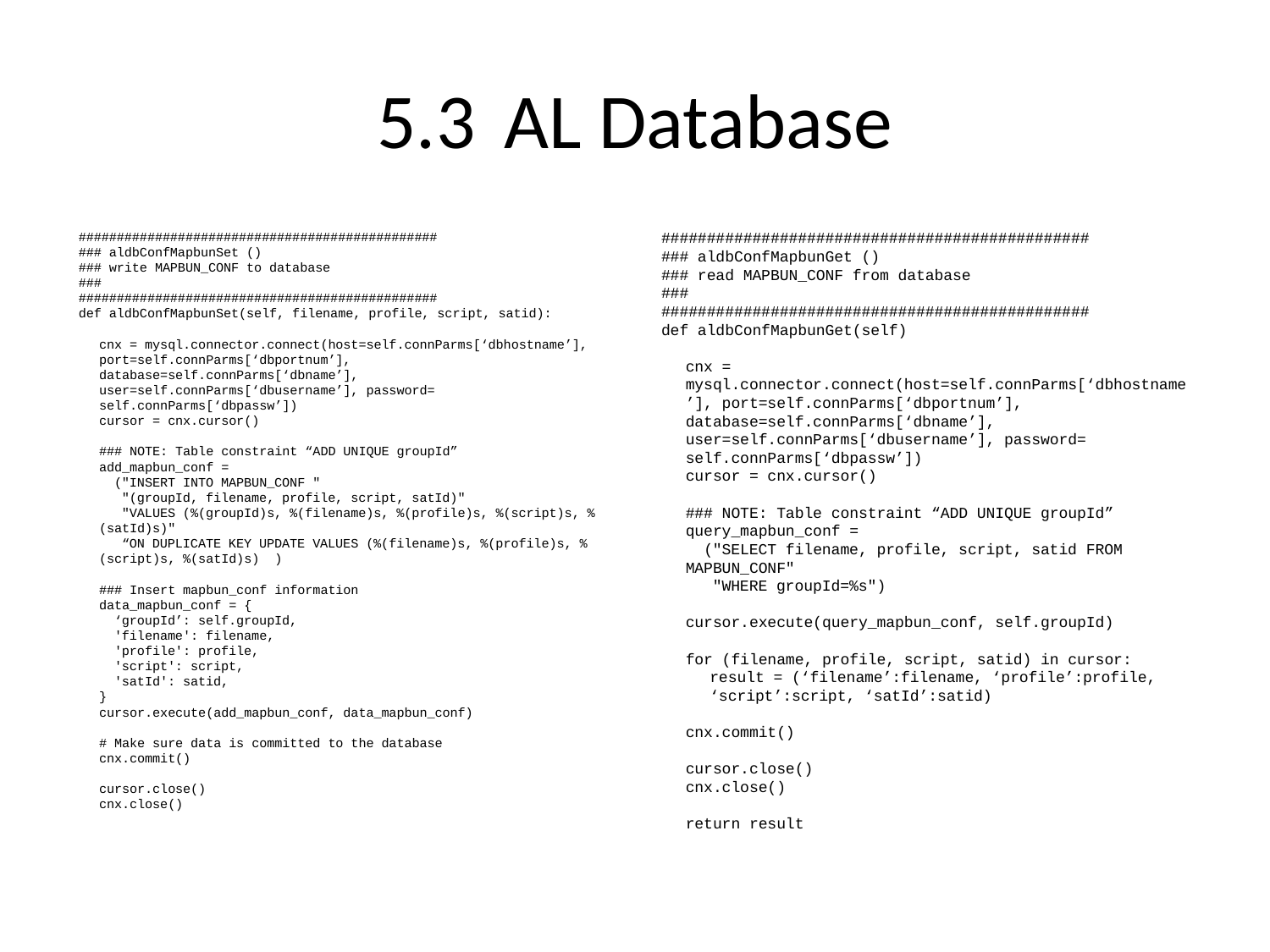

# 5.3	AL Database
###############################################
### aldbConfMapbunSet ()
### write MAPBUN_CONF to database
###
###############################################
def aldbConfMapbunSet(self, filename, profile, script, satid):

cnx = mysql.connector.connect(host=self.connParms[‘dbhostname’], port=self.connParms[‘dbportnum’], database=self.connParms[‘dbname’], user=self.connParms[‘dbusername’], password= self.connParms[‘dbpassw’])
cursor = cnx.cursor()

### NOTE: Table constraint “ADD UNIQUE groupId”
add_mapbun_conf =
  ("INSERT INTO MAPBUN_CONF "
   "(groupId, filename, profile, script, satId)"
   "VALUES (%(groupId)s, %(filename)s, %(profile)s, %(script)s, %(satId)s)"
   “ON DUPLICATE KEY UPDATE VALUES (%(filename)s, %(profile)s, %(script)s, %(satId)s)  )

### Insert mapbun_conf information
data_mapbun_conf = {
  ‘groupId’: self.groupId,
  'filename': filename,
  'profile': profile,
  'script': script,
  'satId': satid,
}
cursor.execute(add_mapbun_conf, data_mapbun_conf)

# Make sure data is committed to the database
cnx.commit()

cursor.close()
cnx.close()
###############################################
### aldbConfMapbunGet ()
### read MAPBUN_CONF from database
###
###############################################
def aldbConfMapbunGet(self)

cnx = mysql.connector.connect(host=self.connParms[‘dbhostname’], port=self.connParms[‘dbportnum’], database=self.connParms[‘dbname’], user=self.connParms[‘dbusername’], password= self.connParms[‘dbpassw’])
cursor = cnx.cursor()

### NOTE: Table constraint “ADD UNIQUE groupId”
query_mapbun_conf =
  ("SELECT filename, profile, script, satid FROM MAPBUN_CONF"
   "WHERE groupId=%s")

cursor.execute(query_mapbun_conf, self.groupId)

for (filename, profile, script, satid) in cursor:
result = (‘filename’:filename, ‘profile’:profile, ‘script’:script, ‘satId’:satid)

cnx.commit()

cursor.close()
cnx.close()

return result